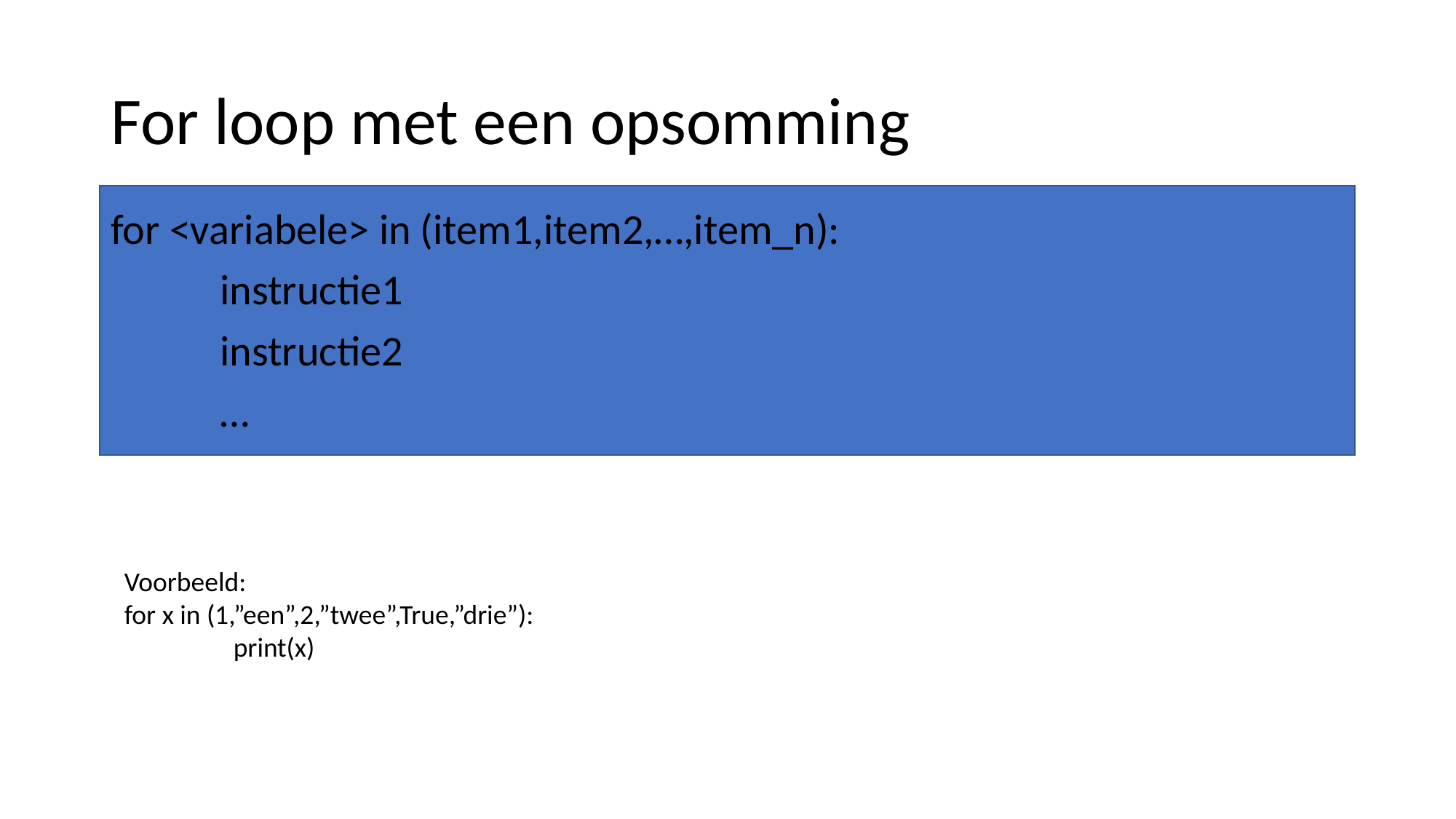

# For loop met een opsomming

for <variabele> in (item1,item2,…,item_n):
	instructie1
	instructie2
	…
Voorbeeld:
for x in (1,”een”,2,”twee”,True,”drie”):
	print(x)